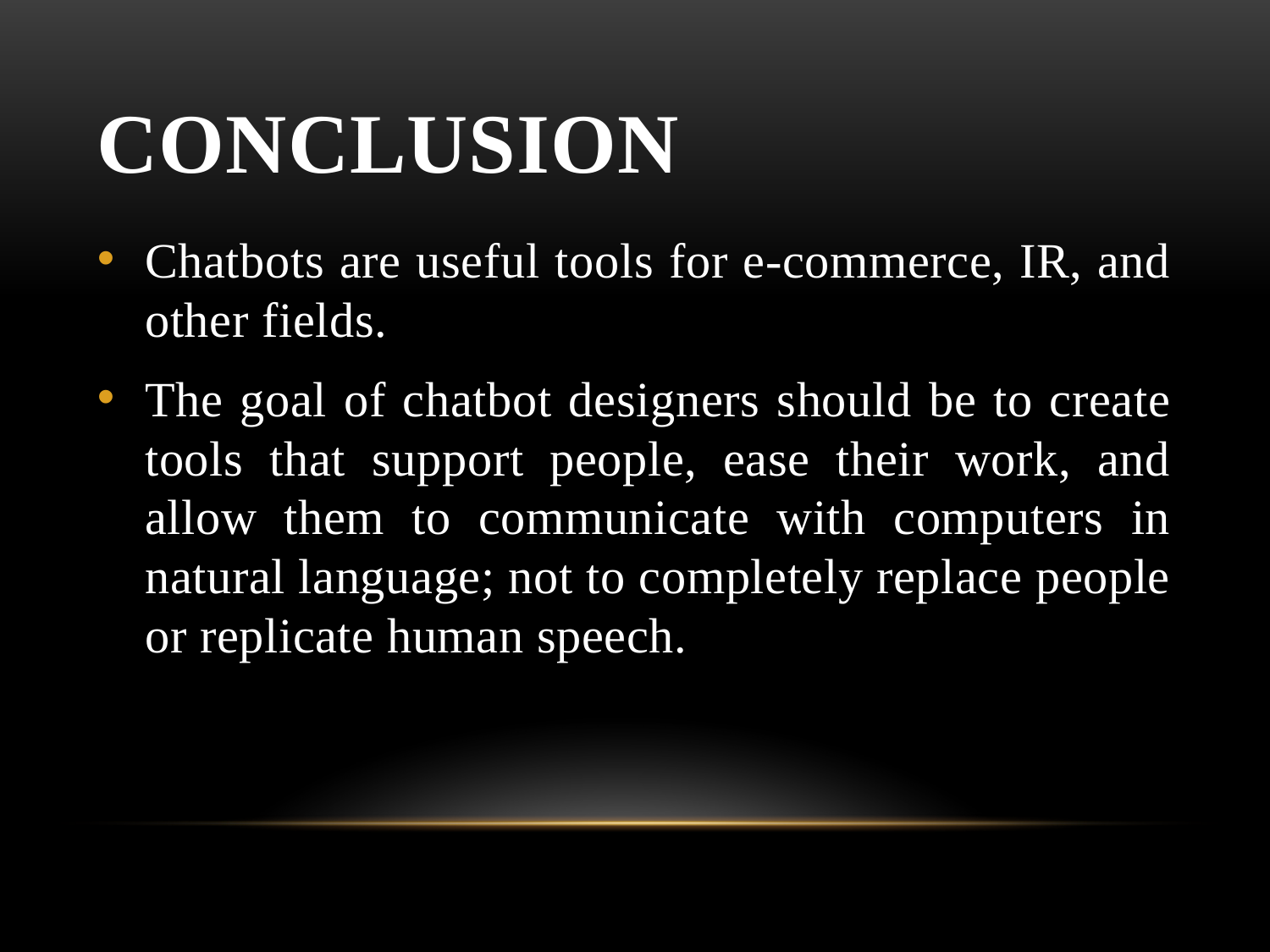

# conclusion
Chatbots are useful tools for e-commerce, IR, and other fields.
The goal of chatbot designers should be to create tools that support people, ease their work, and allow them to communicate with computers in natural language; not to completely replace people or replicate human speech.